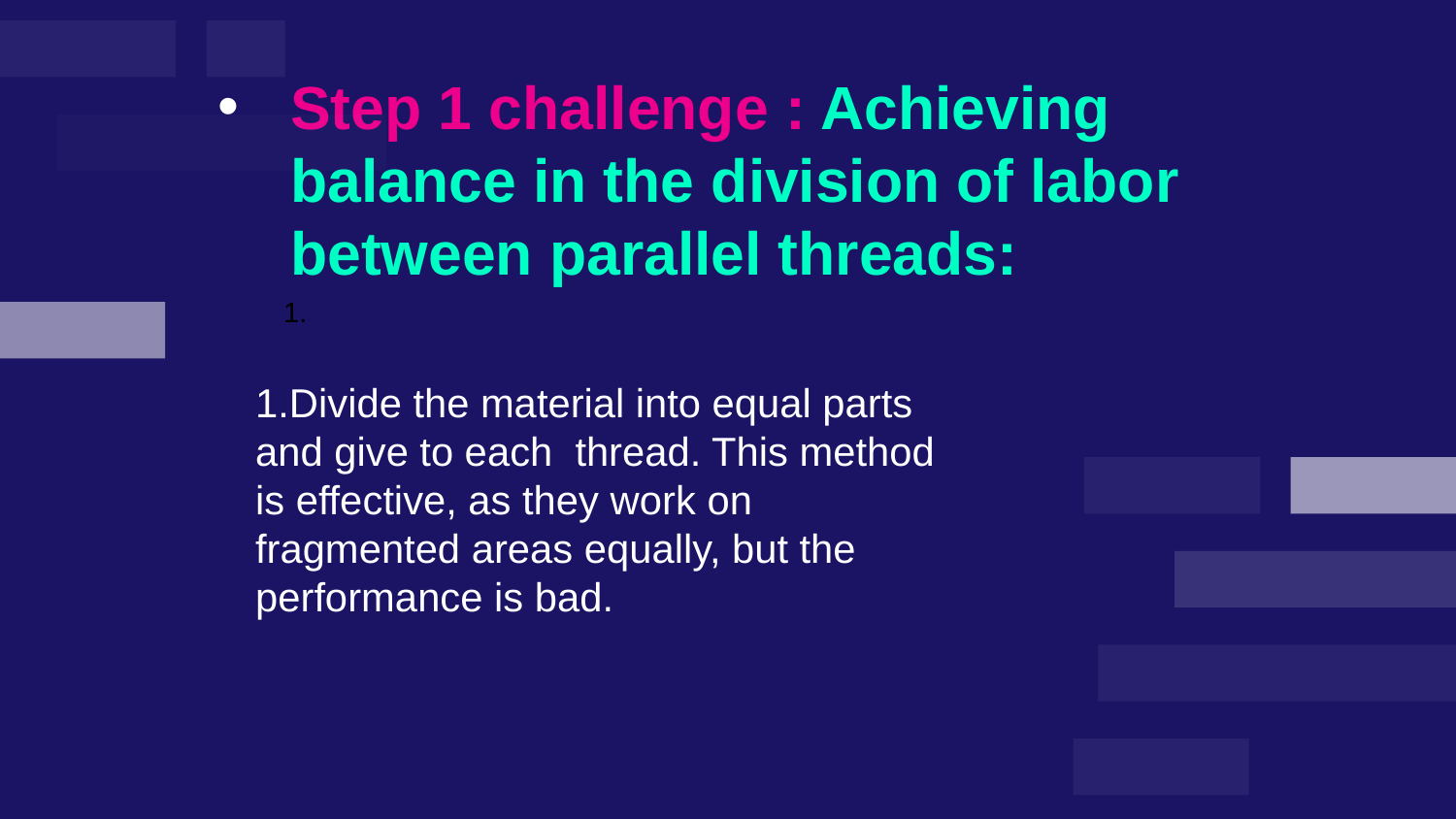

Step 1 challenge : Achieving balance in the division of labor between parallel threads:
1.
1.Divide the material into equal parts and give to each  thread. This method is effective, as they work on fragmented areas equally, but the performance is bad.